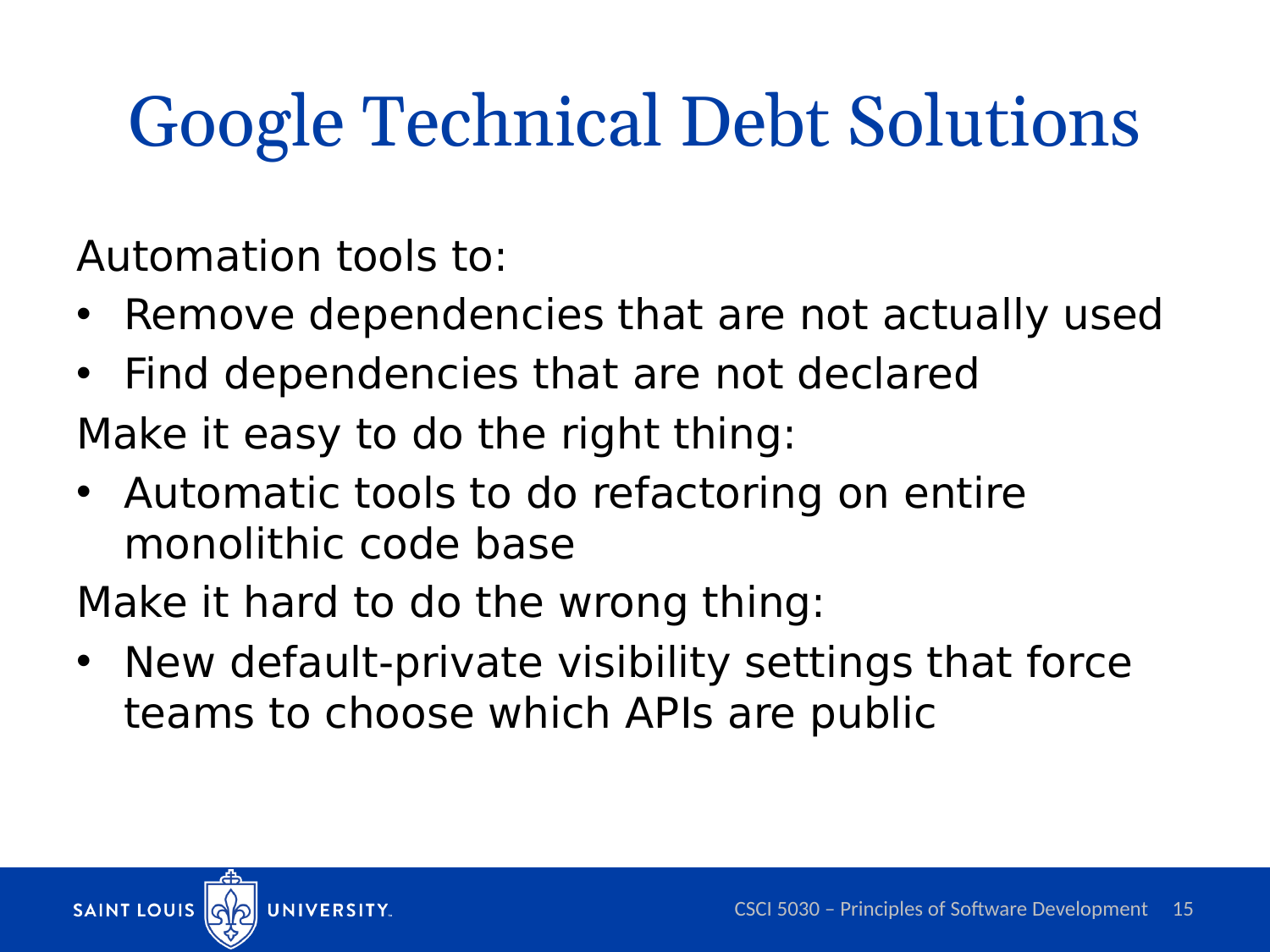

# Google Technical Debt Solutions
Automation tools to:
Remove dependencies that are not actually used
Find dependencies that are not declared
Make it easy to do the right thing:
Automatic tools to do refactoring on entire monolithic code base
Make it hard to do the wrong thing:
New default-private visibility settings that force teams to choose which APIs are public
CSCI 5030 – Principles of Software Development
15